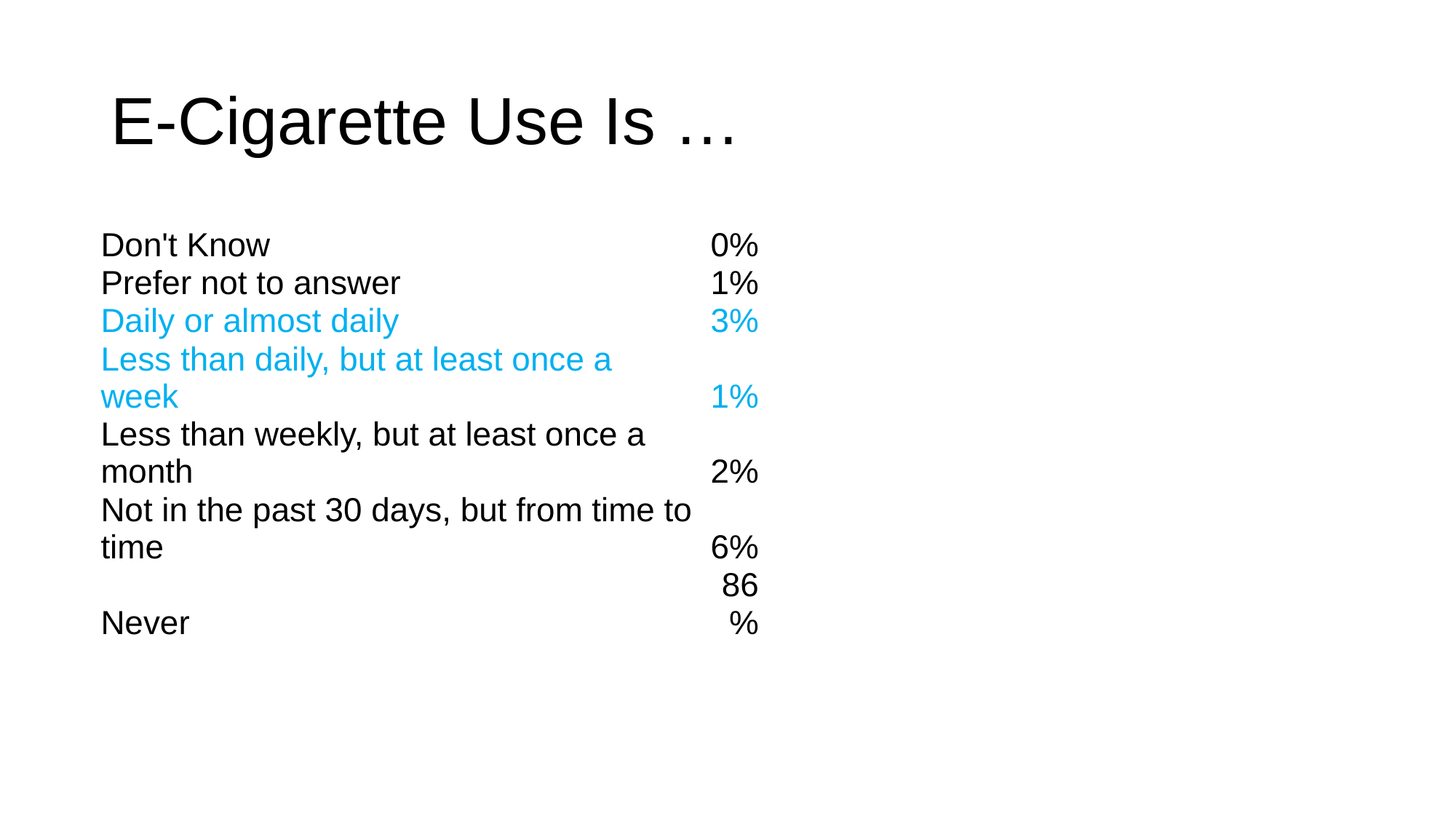

# E-Cigarette Use Is …
| Don't Know | 0% |
| --- | --- |
| Prefer not to answer | 1% |
| Daily or almost daily | 3% |
| Less than daily, but at least once a week | 1% |
| Less than weekly, but at least once a month | 2% |
| Not in the past 30 days, but from time to time | 6% |
| Never | 86% |